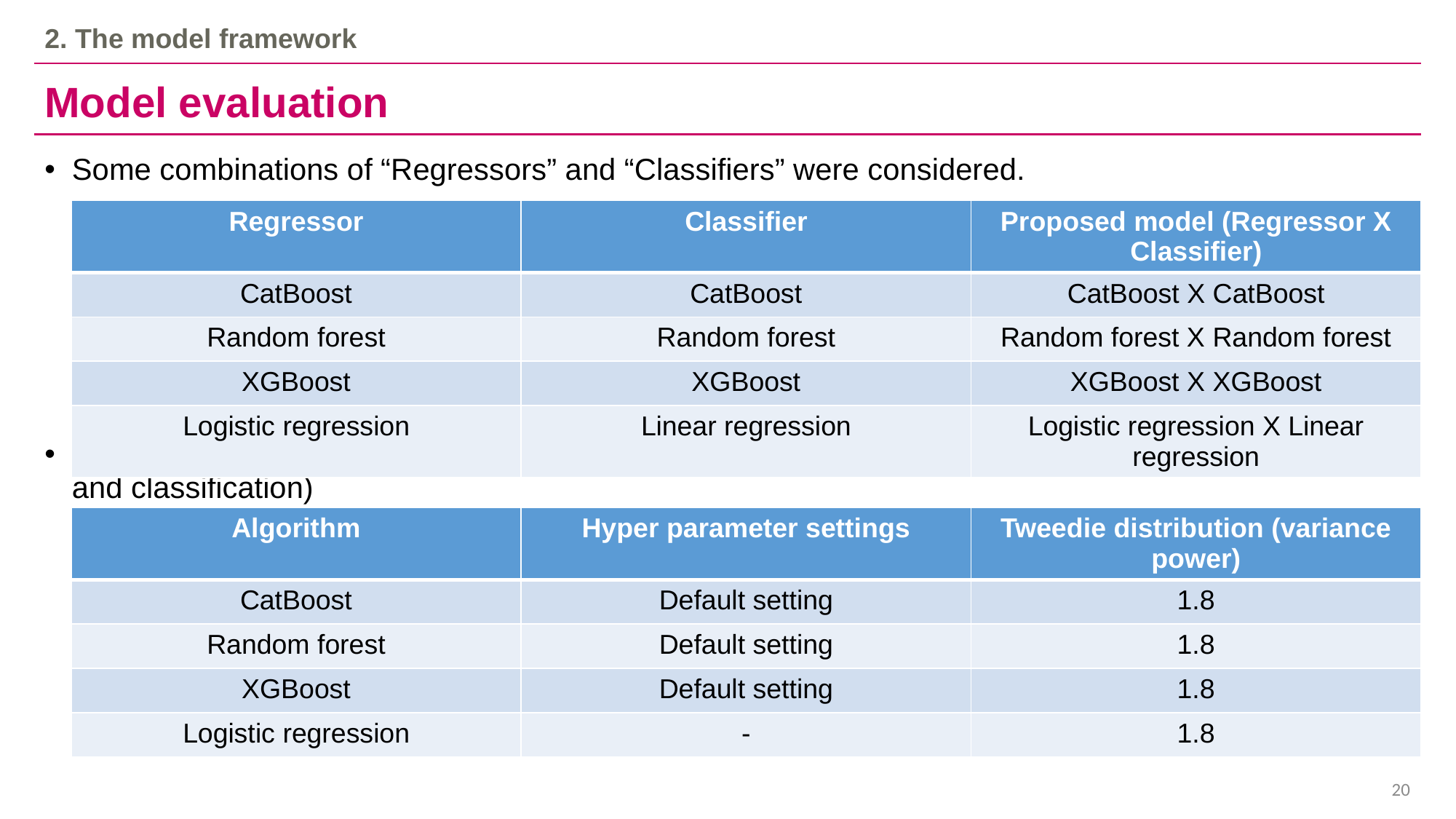

2. The model framework
Model evaluation
Some combinations of “Regressors” and “Classifiers” were considered.

Hyper parameters are as follows. (The same hyper parameters were chosen for both regression and classification)

| Regressor | Classifier | Proposed model (Regressor X Classifier) |
| --- | --- | --- |
| CatBoost | CatBoost | CatBoost X CatBoost |
| Random forest | Random forest | Random forest X Random forest |
| XGBoost | XGBoost | XGBoost X XGBoost |
| Logistic regression | Linear regression | Logistic regression X Linear regression |
| Algorithm | Hyper parameter settings | Tweedie distribution (variance power) |
| --- | --- | --- |
| CatBoost | Default setting | 1.8 |
| Random forest | Default setting | 1.8 |
| XGBoost | Default setting | 1.8 |
| Logistic regression | - | 1.8 |